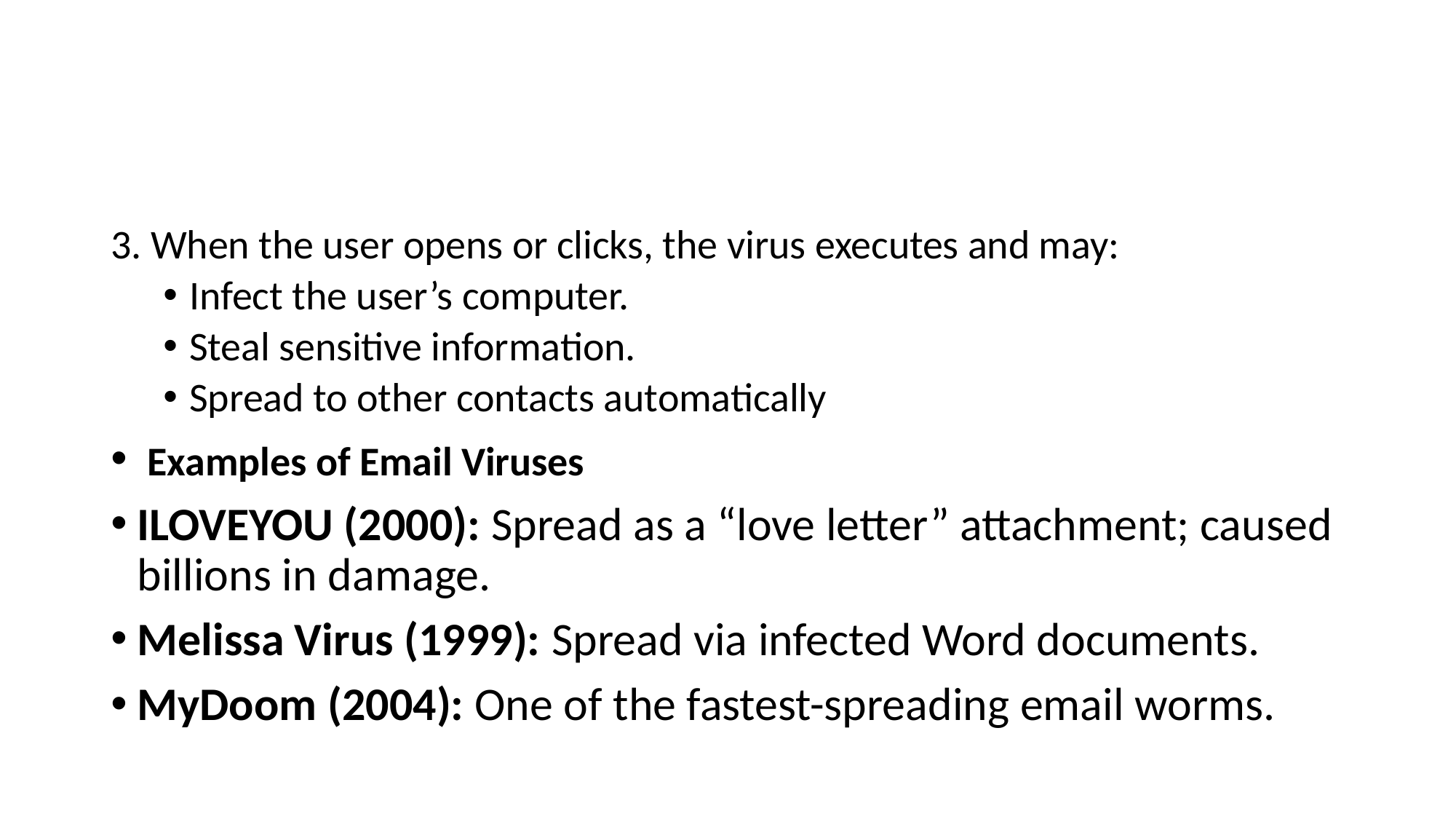

#
3. When the user opens or clicks, the virus executes and may:
Infect the user’s computer.
Steal sensitive information.
Spread to other contacts automatically
 Examples of Email Viruses
ILOVEYOU (2000): Spread as a “love letter” attachment; caused billions in damage.
Melissa Virus (1999): Spread via infected Word documents.
MyDoom (2004): One of the fastest-spreading email worms.